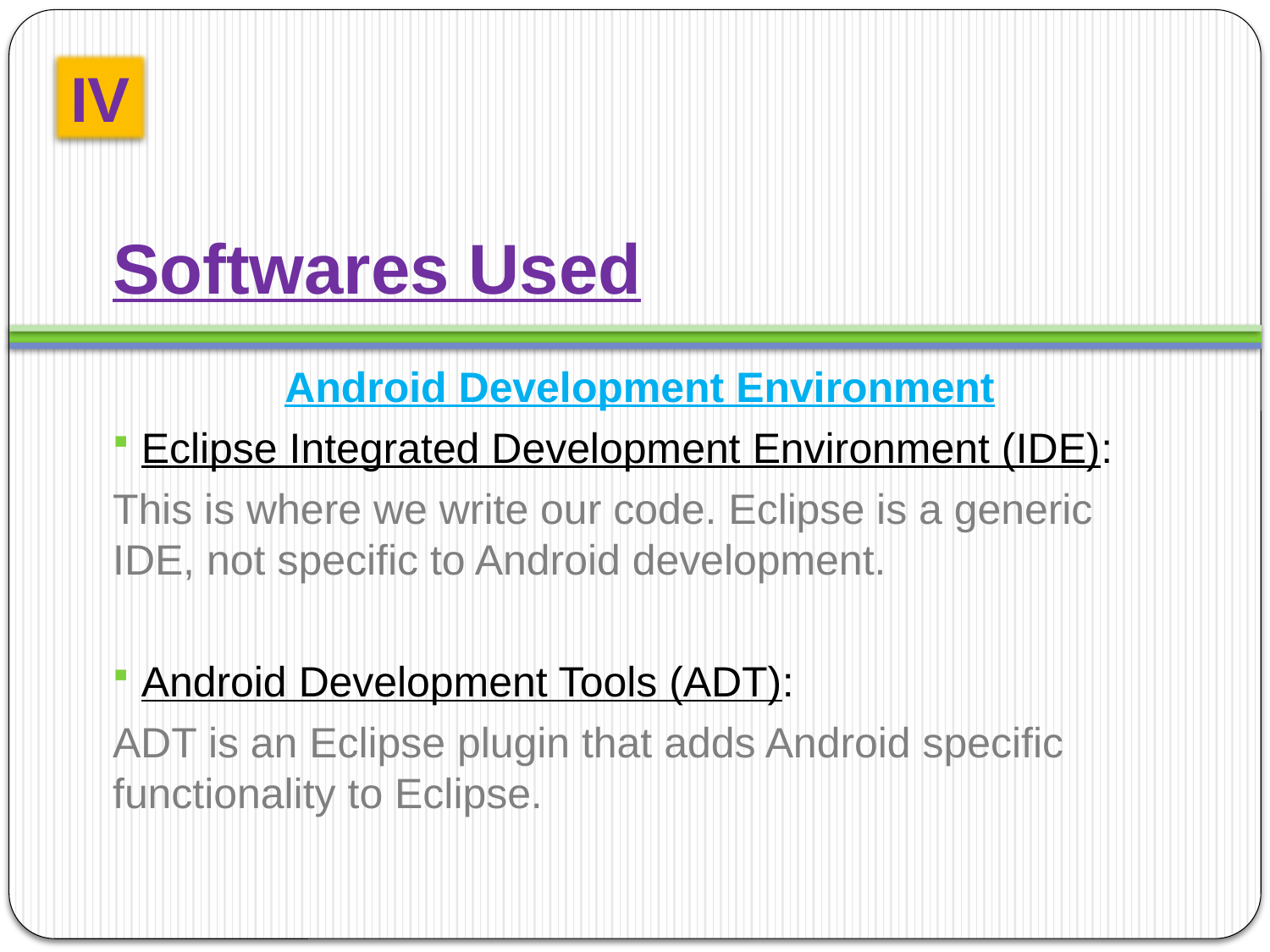

IV
# Softwares Used
Android Development Environment
 Eclipse Integrated Development Environment (IDE):
This is where we write our code. Eclipse is a generic IDE, not specific to Android development.

 Android Development Tools (ADT):
ADT is an Eclipse plugin that adds Android specific functionality to Eclipse.